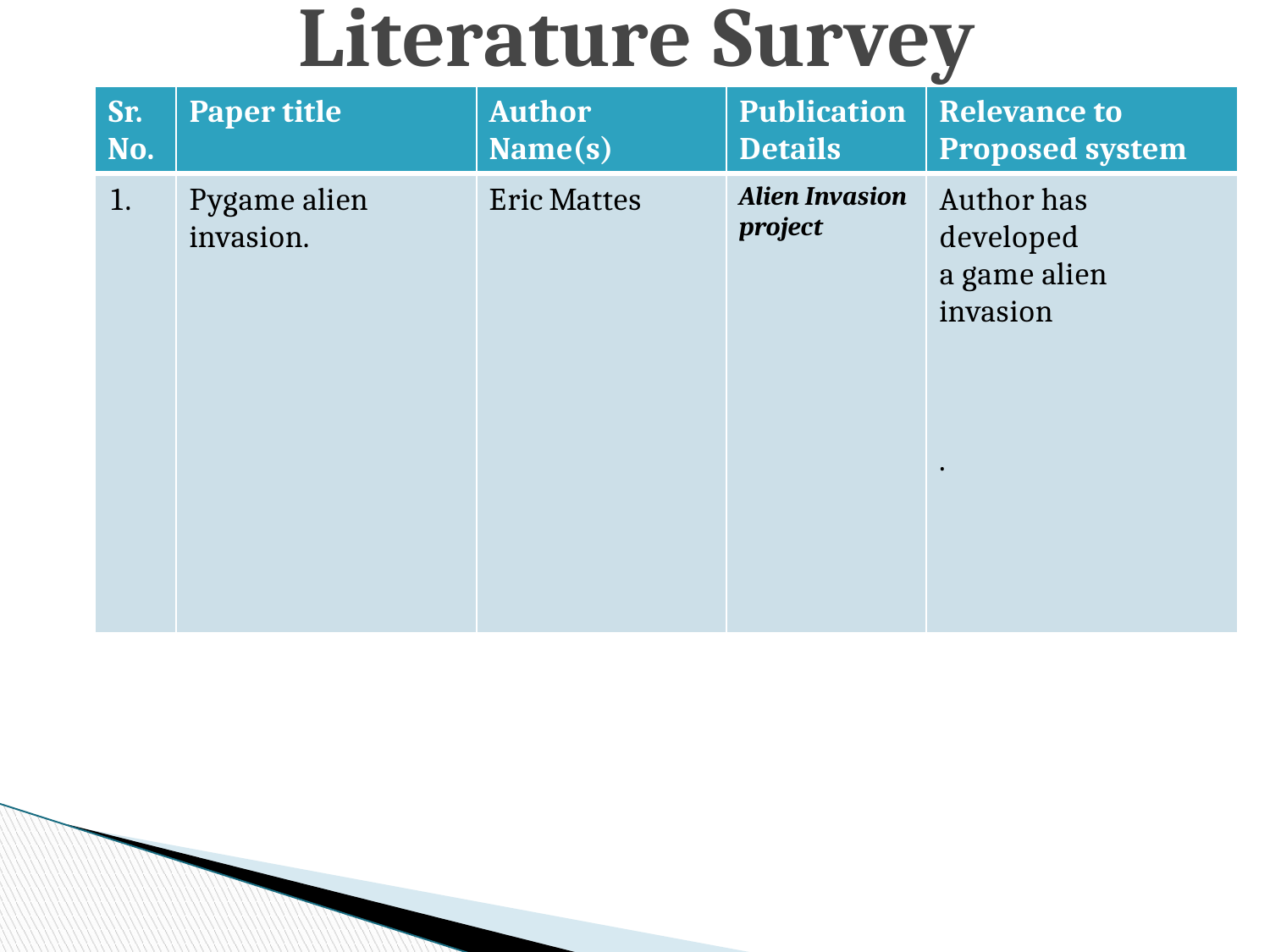

# Literature Survey
| Sr.No. | Paper title | Author Name(s) | Publication Details | Relevance to Proposed system |
| --- | --- | --- | --- | --- |
| 1. | Pygame alien invasion. | Eric Mattes | Alien Invasion project | Author has developed a game alien invasion . |